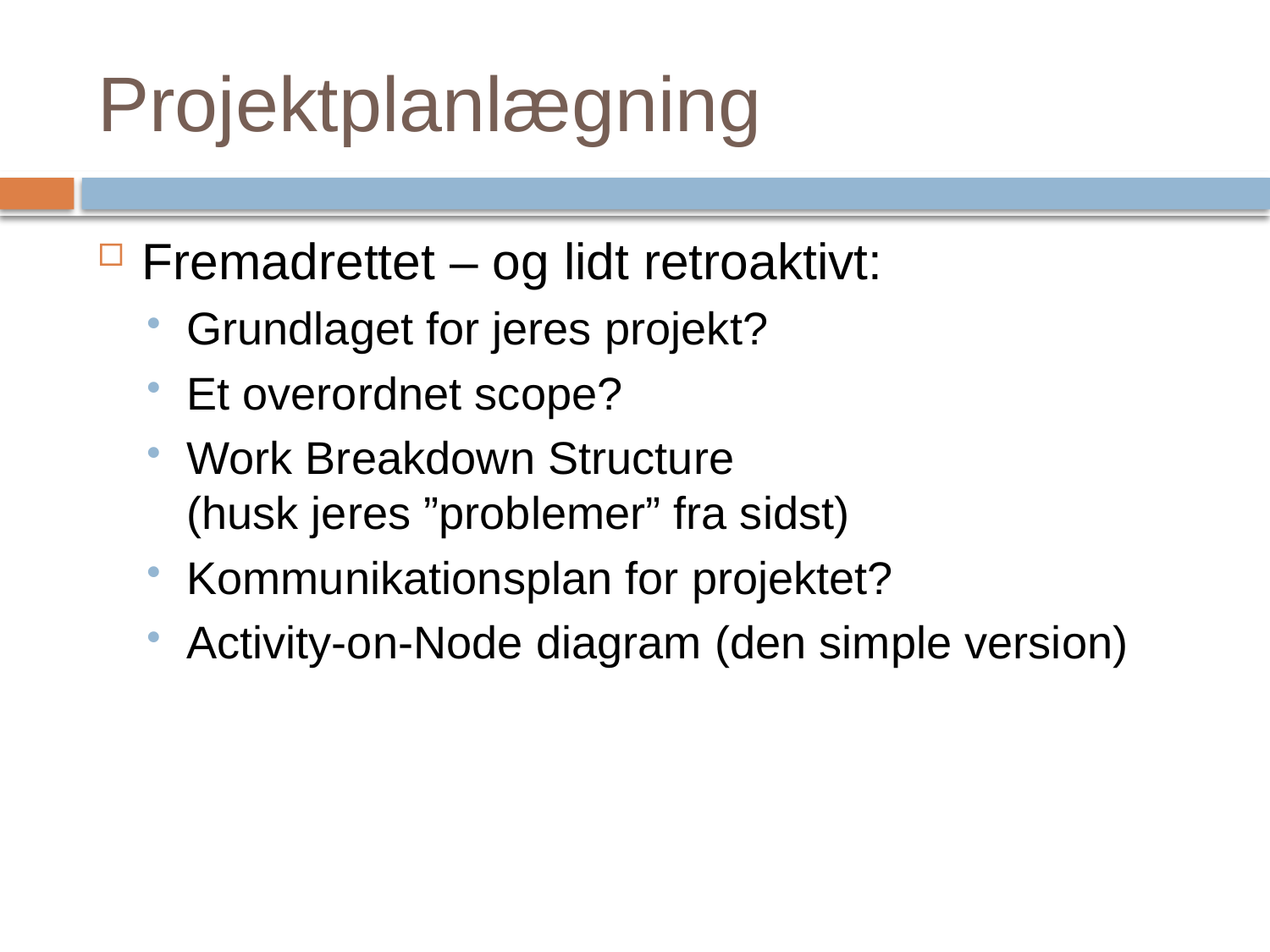

# Projektplanlægning
Fremadrettet – og lidt retroaktivt:
Grundlaget for jeres projekt?
Et overordnet scope?
Work Breakdown Structure
(husk jeres ”problemer” fra sidst)
Kommunikationsplan for projektet?
Activity-on-Node diagram (den simple version)